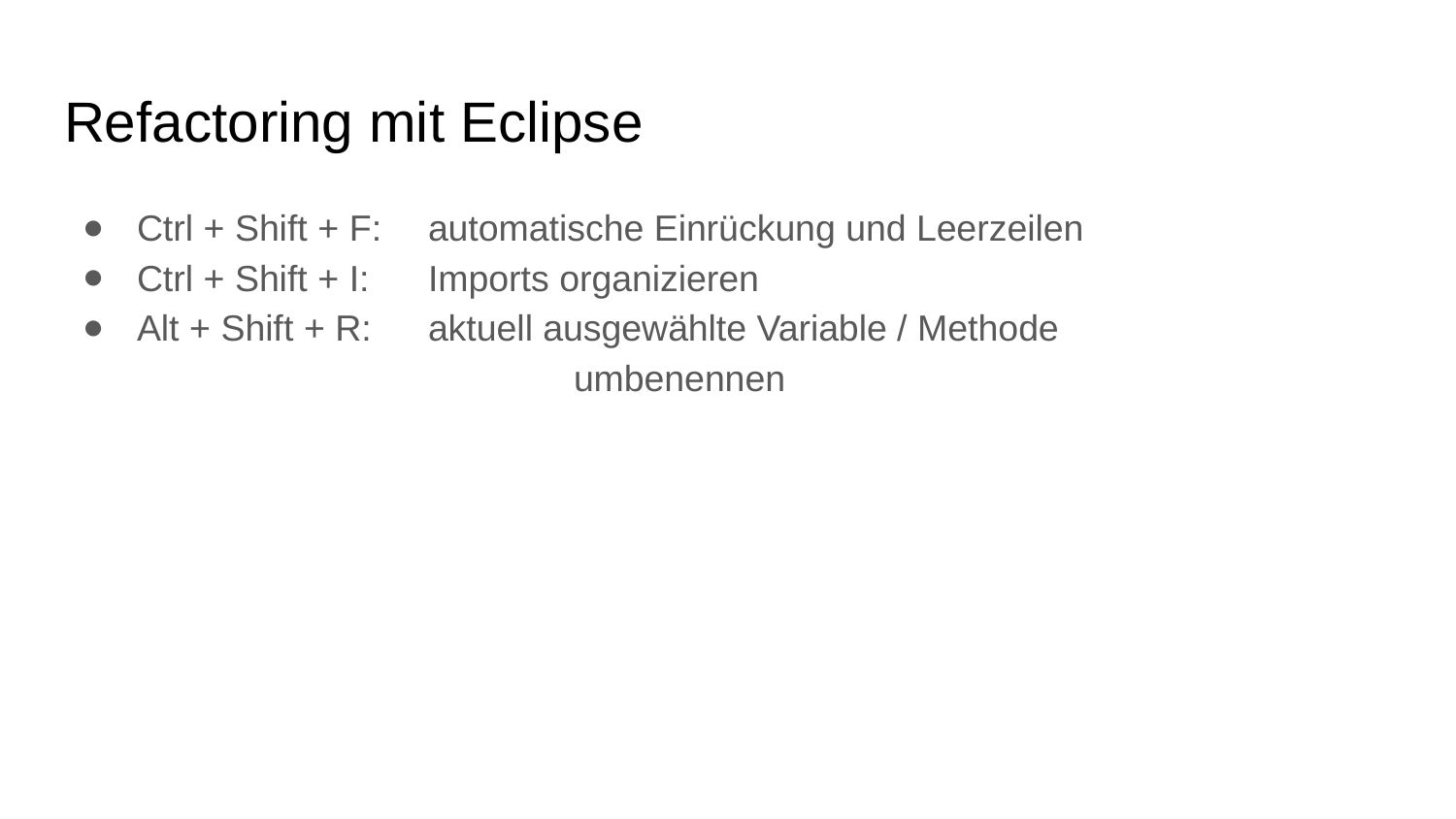

# Refactoring mit Eclipse
Ctrl + Shift + F:	automatische Einrückung und Leerzeilen
Ctrl + Shift + I:	Imports organizieren
Alt + Shift + R:	aktuell ausgewählte Variable / Methode 					umbenennen